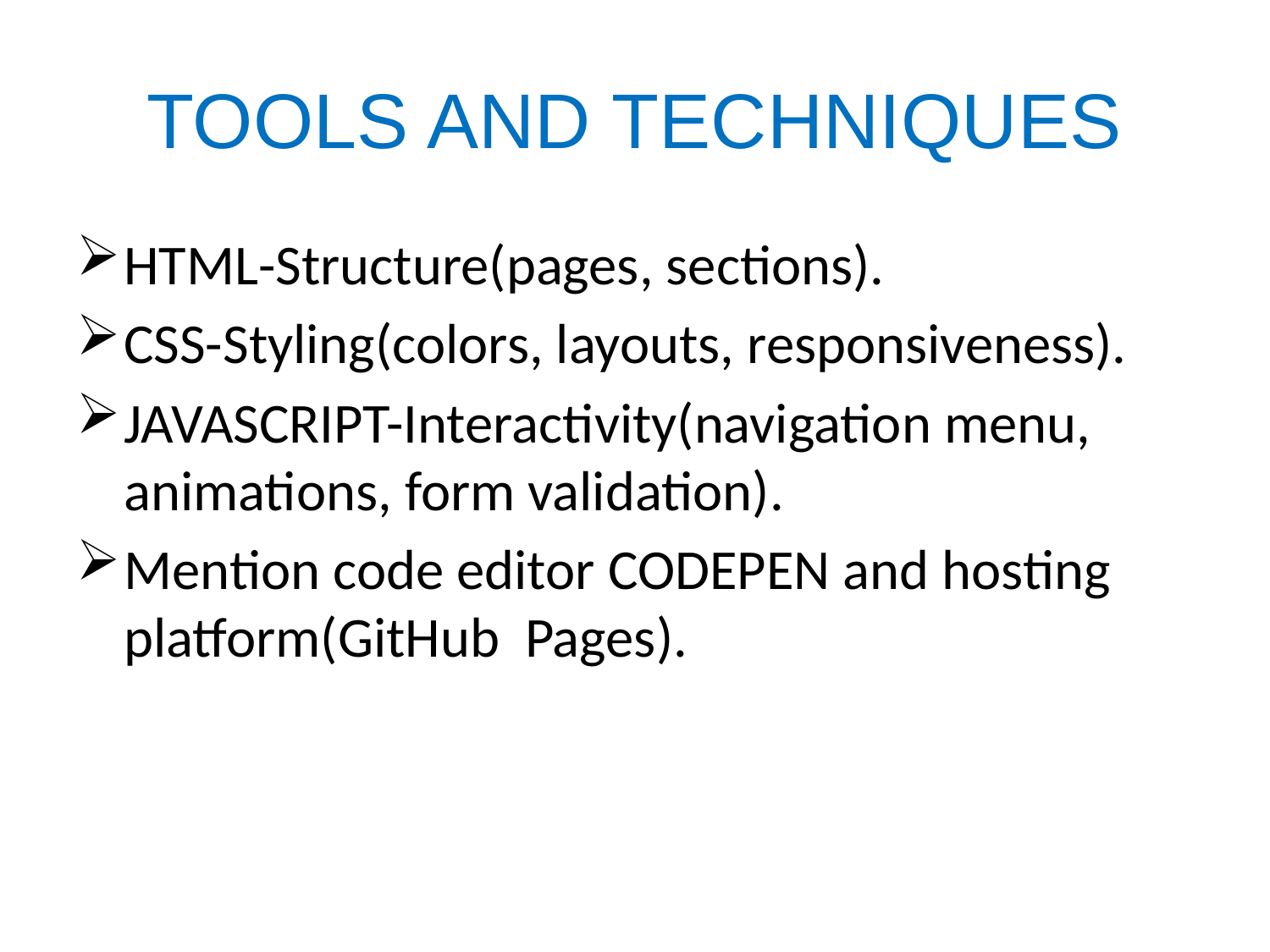

# TOOLS AND TECHNIQUES
HTML-Structure(pages, sections).
CSS-Styling(colors, layouts, responsiveness).
JAVASCRIPT-Interactivity(navigation menu, animations, form validation).
Mention code editor CODEPEN and hosting platform(GitHub  Pages).